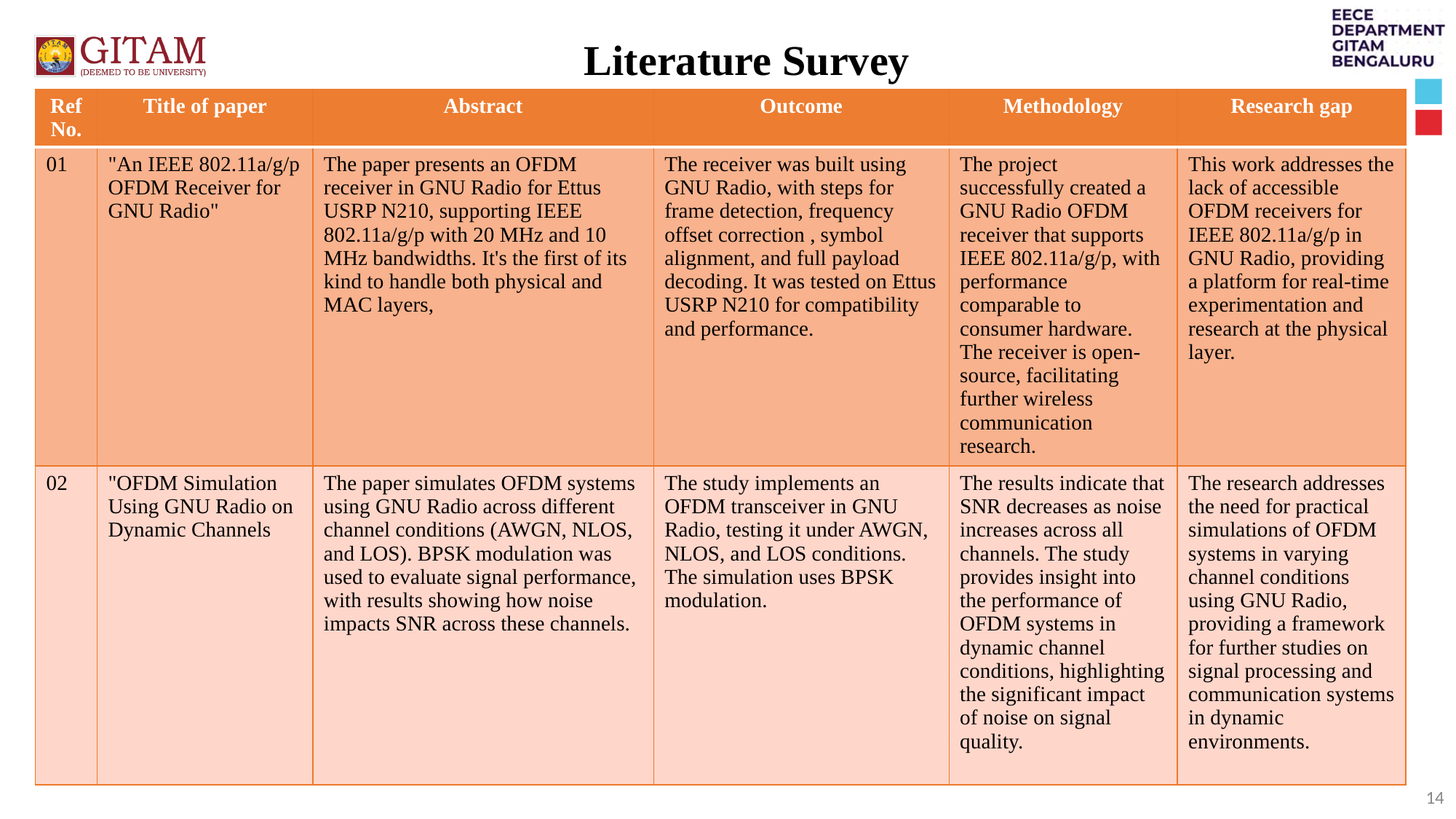

Literature Survey
| Ref No. | Title of paper | Abstract | Outcome | Methodology | Research gap |
| --- | --- | --- | --- | --- | --- |
| 01 | "An IEEE 802.11a/g/p OFDM Receiver for GNU Radio" | The paper presents an OFDM receiver in GNU Radio for Ettus USRP N210, supporting IEEE 802.11a/g/p with 20 MHz and 10 MHz bandwidths. It's the first of its kind to handle both physical and MAC layers, | The receiver was built using GNU Radio, with steps for frame detection, frequency offset correction , symbol alignment, and full payload decoding. It was tested on Ettus USRP N210 for compatibility and performance. | The project successfully created a GNU Radio OFDM receiver that supports IEEE 802.11a/g/p, with performance comparable to consumer hardware. The receiver is open-source, facilitating further wireless communication research. | This work addresses the lack of accessible OFDM receivers for IEEE 802.11a/g/p in GNU Radio, providing a platform for real-time experimentation and research at the physical layer. |
| 02 | "OFDM Simulation Using GNU Radio on Dynamic Channels | The paper simulates OFDM systems using GNU Radio across different channel conditions (AWGN, NLOS, and LOS). BPSK modulation was used to evaluate signal performance, with results showing how noise impacts SNR across these channels. | The study implements an OFDM transceiver in GNU Radio, testing it under AWGN, NLOS, and LOS conditions. The simulation uses BPSK modulation. | The results indicate that SNR decreases as noise increases across all channels. The study provides insight into the performance of OFDM systems in dynamic channel conditions, highlighting the significant impact of noise on signal quality. | The research addresses the need for practical simulations of OFDM systems in varying channel conditions using GNU Radio, providing a framework for further studies on signal processing and communication systems in dynamic environments. |

14